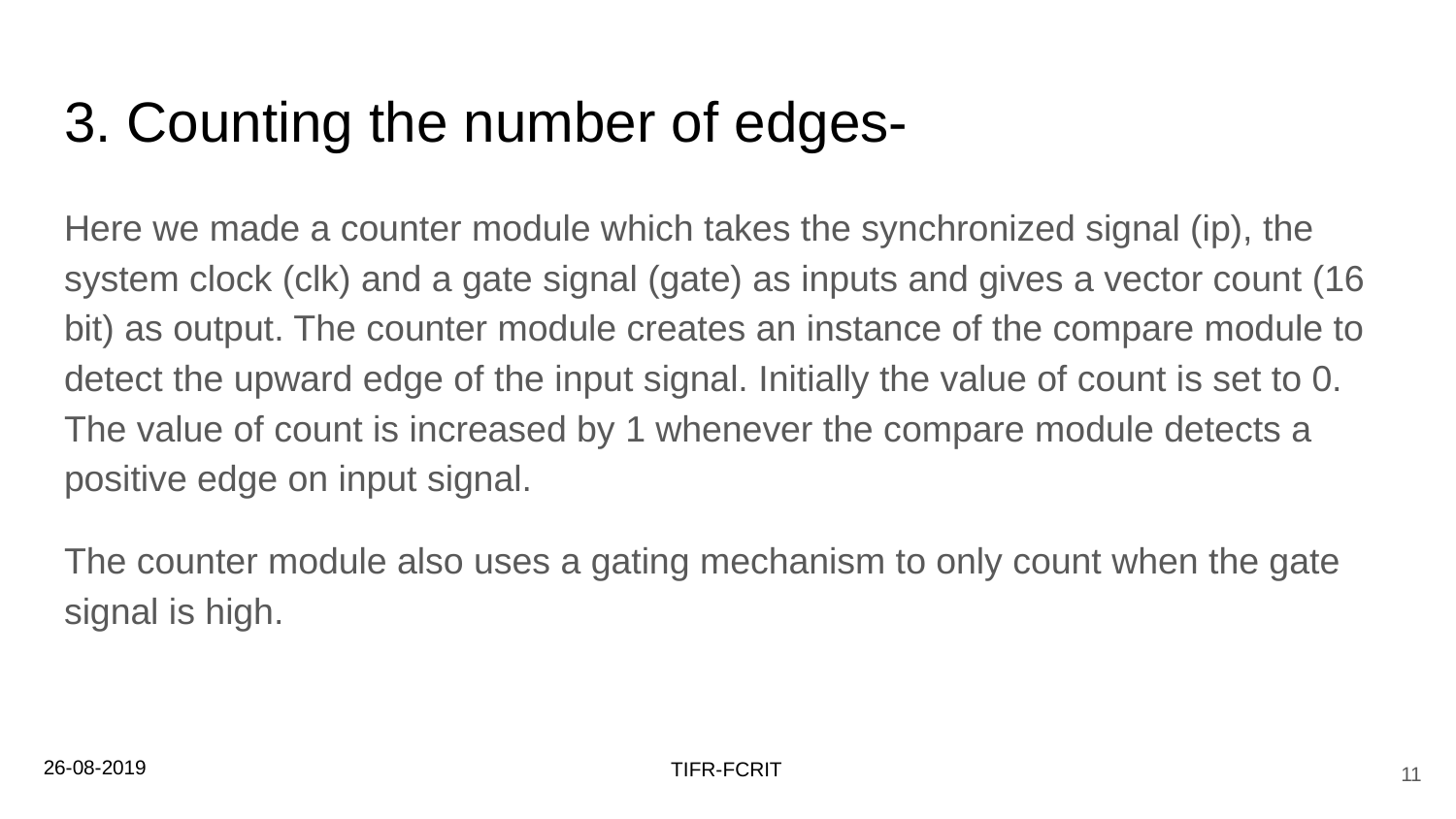

# 3. Counting the number of edges-
Here we made a counter module which takes the synchronized signal (ip), the system clock (clk) and a gate signal (gate) as inputs and gives a vector count (16 bit) as output. The counter module creates an instance of the compare module to detect the upward edge of the input signal. Initially the value of count is set to 0. The value of count is increased by 1 whenever the compare module detects a positive edge on input signal.
The counter module also uses a gating mechanism to only count when the gate signal is high.
26-08-2019
11
TIFR-FCRIT